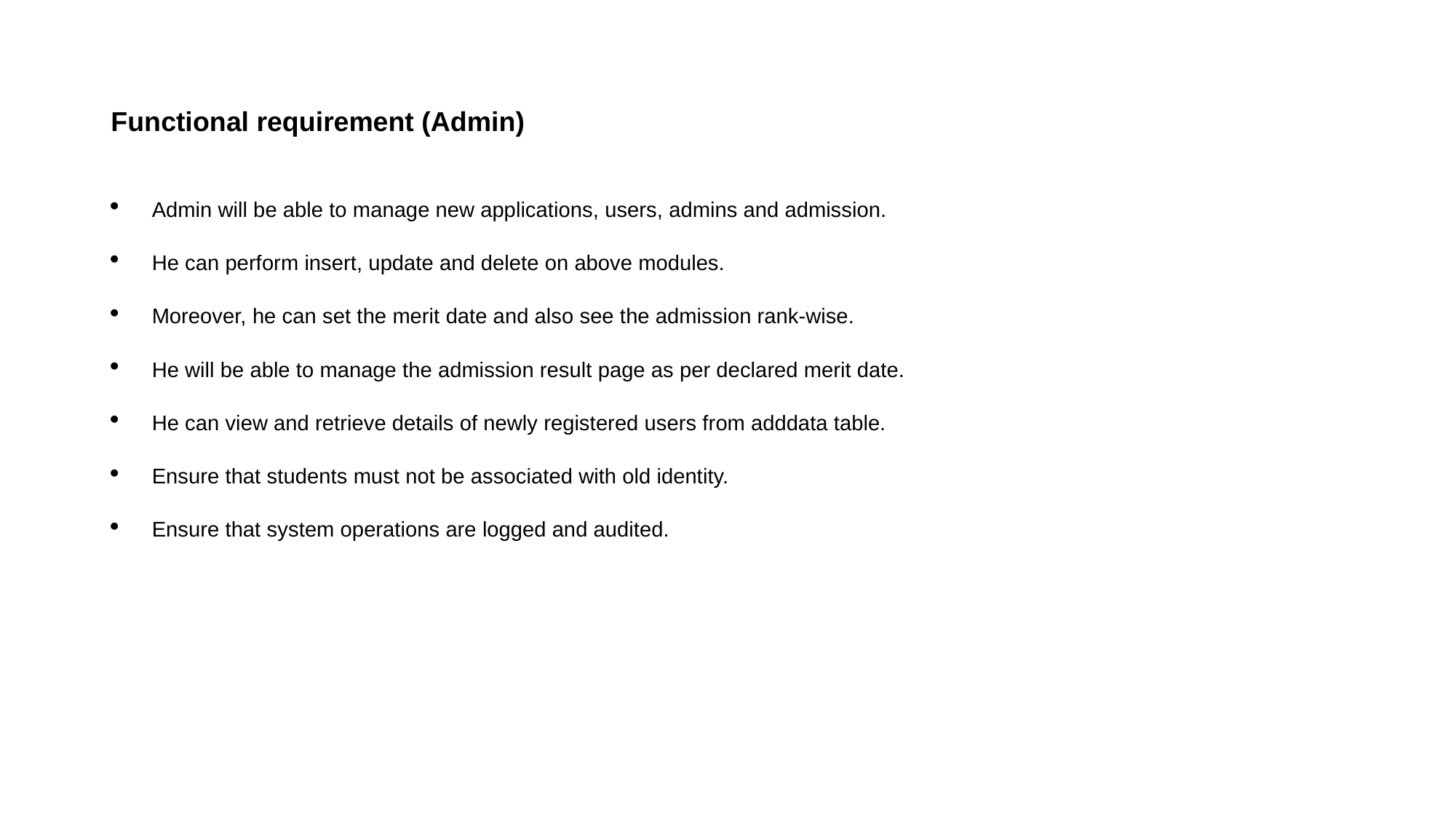

# Functional requirement (Admin)
Admin will be able to manage new applications, users, admins and admission.
He can perform insert, update and delete on above modules.
Moreover, he can set the merit date and also see the admission rank-wise.
He will be able to manage the admission result page as per declared merit date.
He can view and retrieve details of newly registered users from adddata table.
Ensure that students must not be associated with old identity.
Ensure that system operations are logged and audited.